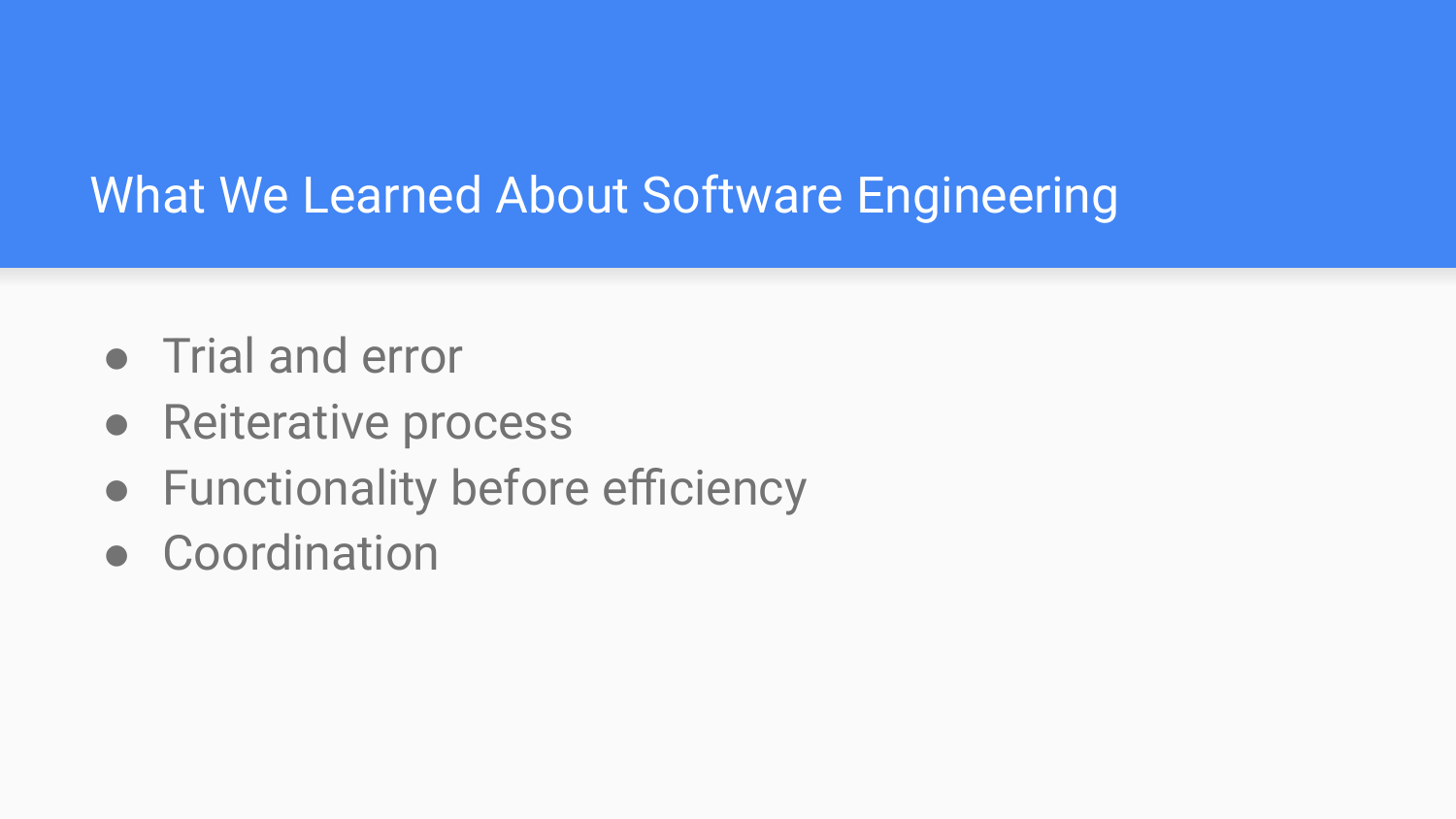

# What We Learned About Software Engineering
Trial and error
Reiterative process
Functionality before efficiency
Coordination